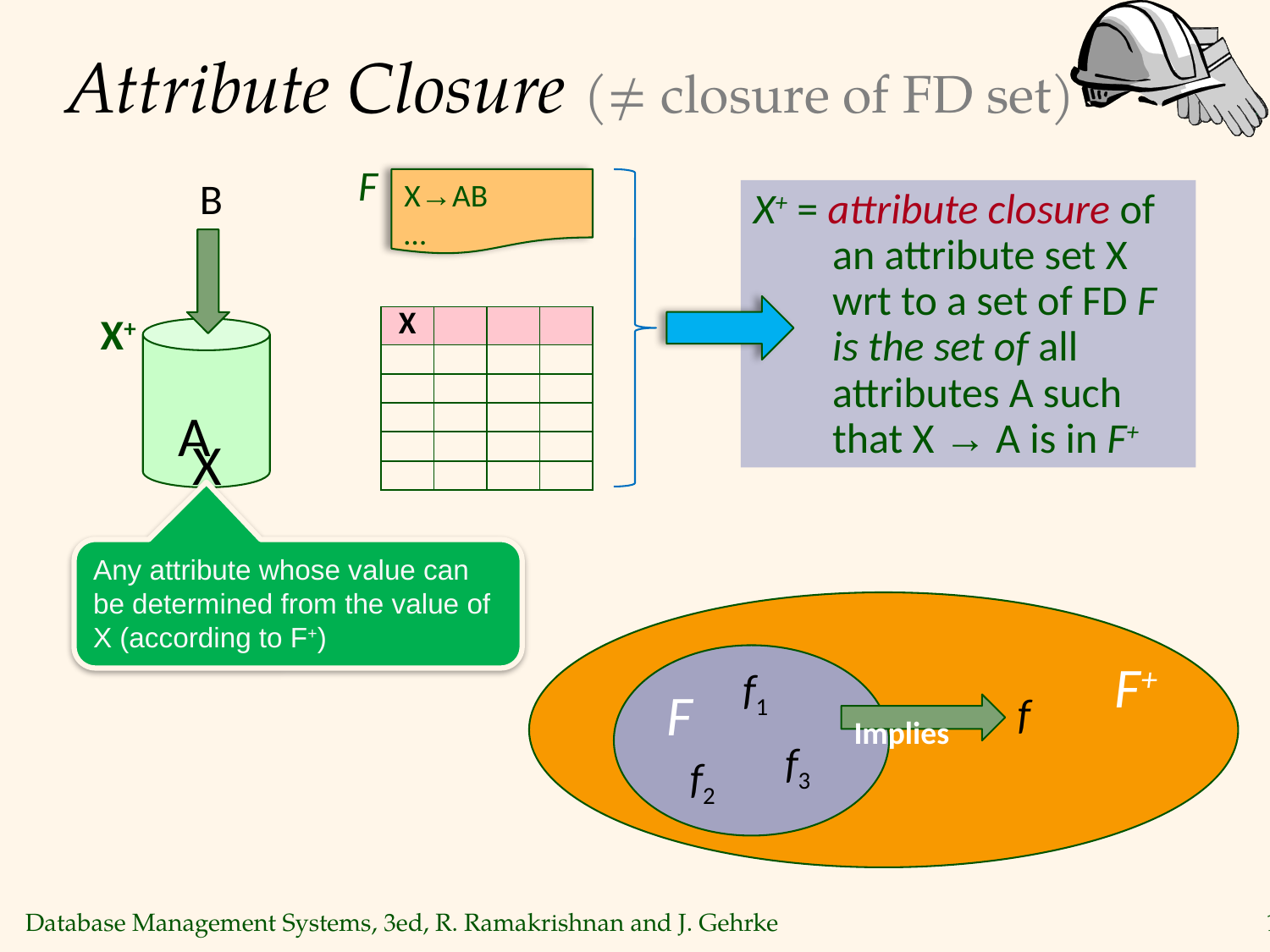

# Attribute Closure (≠ closure of FD set)
F
B
X→AB
…

X+ = attribute closure of an attribute set X wrt to a set of FD F is the set of all attributes A such that X → A is in F+

X+
| X |  |  |  |
| --- | --- | --- | --- |
|  |  |  |  |
|  |  |  |  |
|  |  |  |  |
|  |  |  |  |
|  |  |  |  |

A
X
Any attribute whose value can be determined from the value of X (according to F+)

F
F+
f1
f
Implies
f3
f2